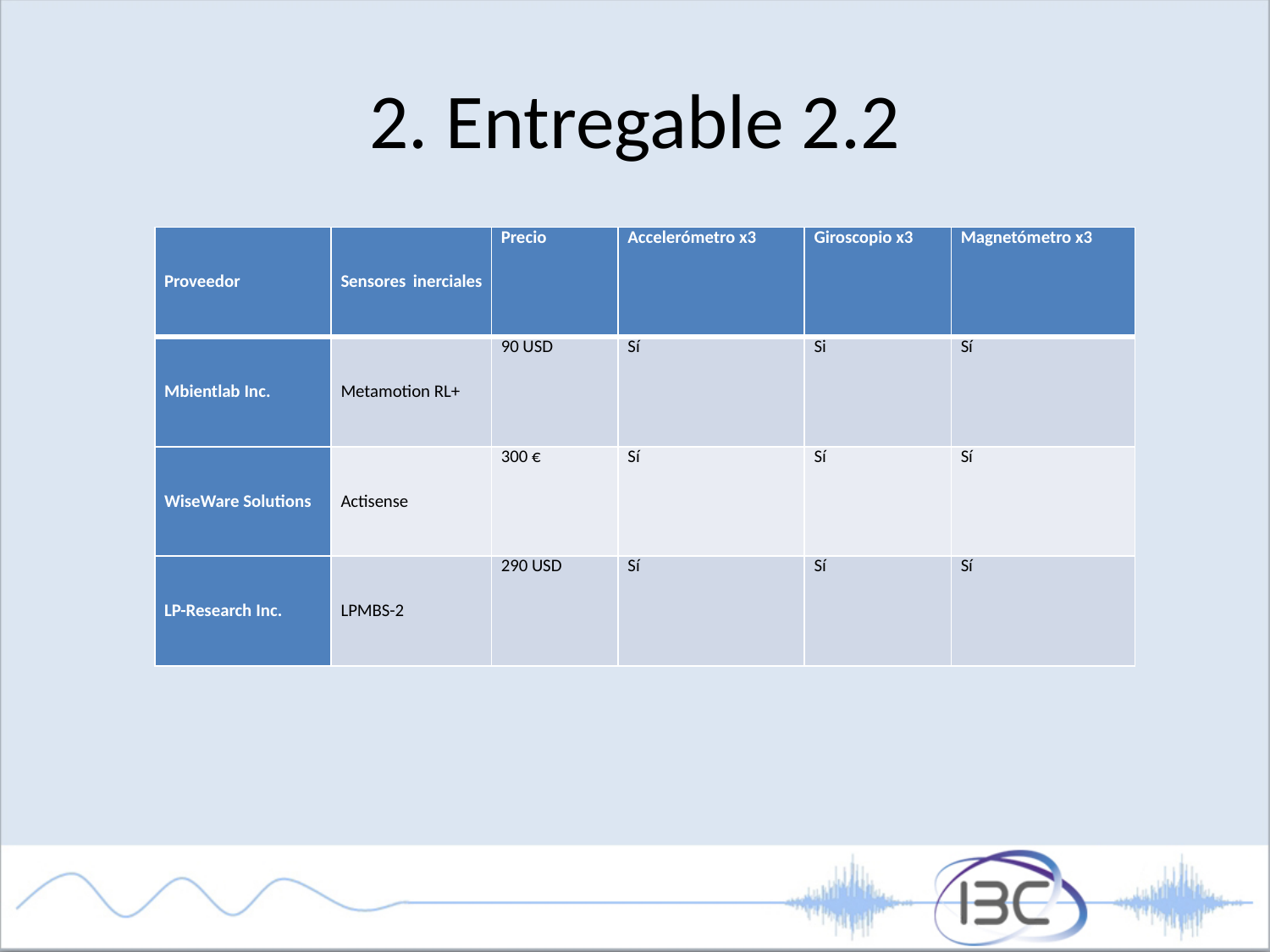

# 2. Entregable 2.2
| Proveedor | Sensores inerciales | Precio | Accelerómetro x3 | Giroscopio x3 | Magnetómetro x3 |
| --- | --- | --- | --- | --- | --- |
| Mbientlab Inc. | Metamotion RL+ | 90 USD | Sí | Si | Sí |
| WiseWare Solutions | Actisense | 300 € | Sí | Sí | Sí |
| LP-Research Inc. | LPMBS-2 | 290 USD | Sí | Sí | Sí |